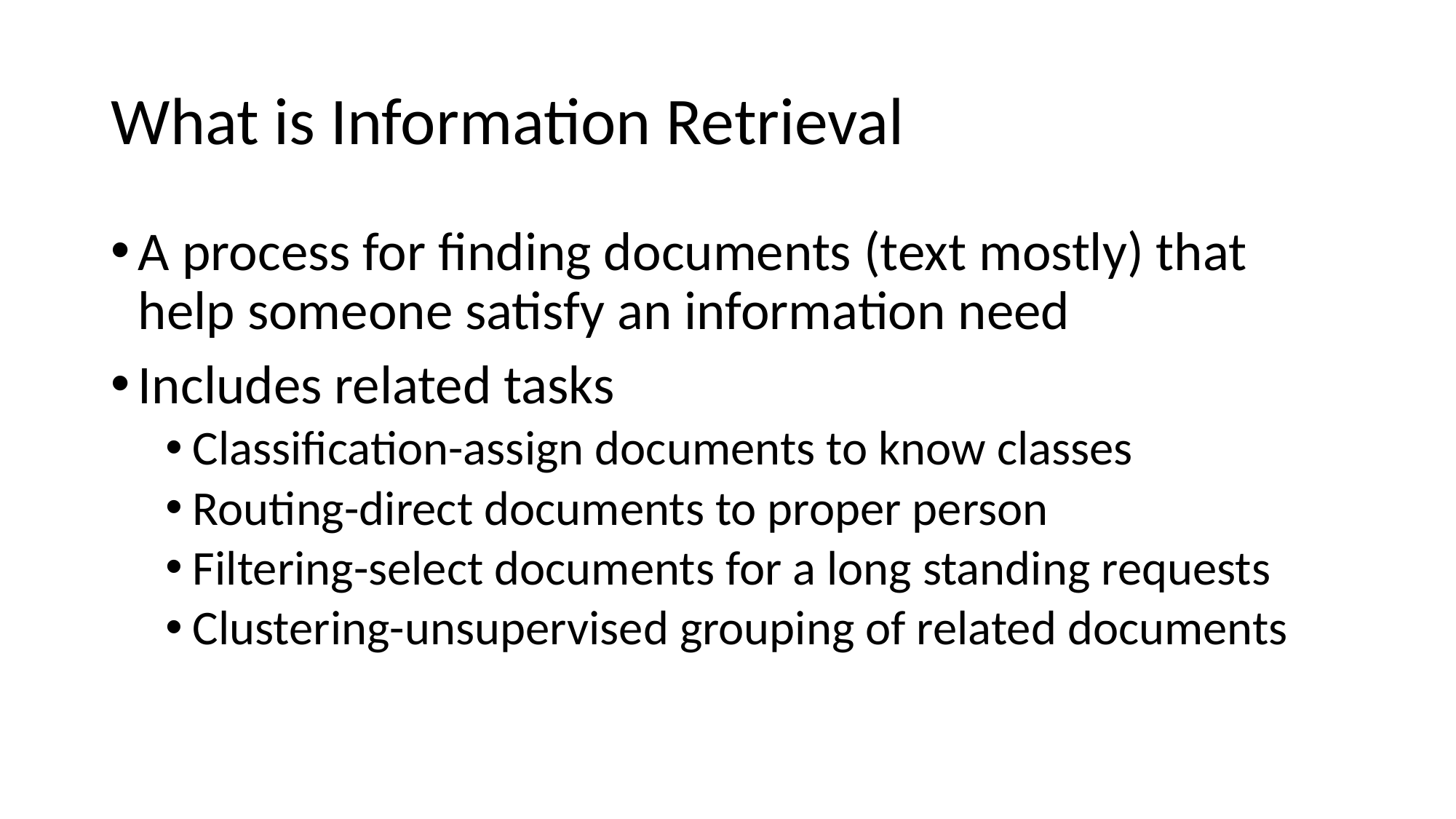

# What is Information Retrieval
A process for finding documents (text mostly) that help someone satisfy an information need
Includes related tasks
Classification-assign documents to know classes
Routing-direct documents to proper person
Filtering-select documents for a long standing requests
Clustering-unsupervised grouping of related documents